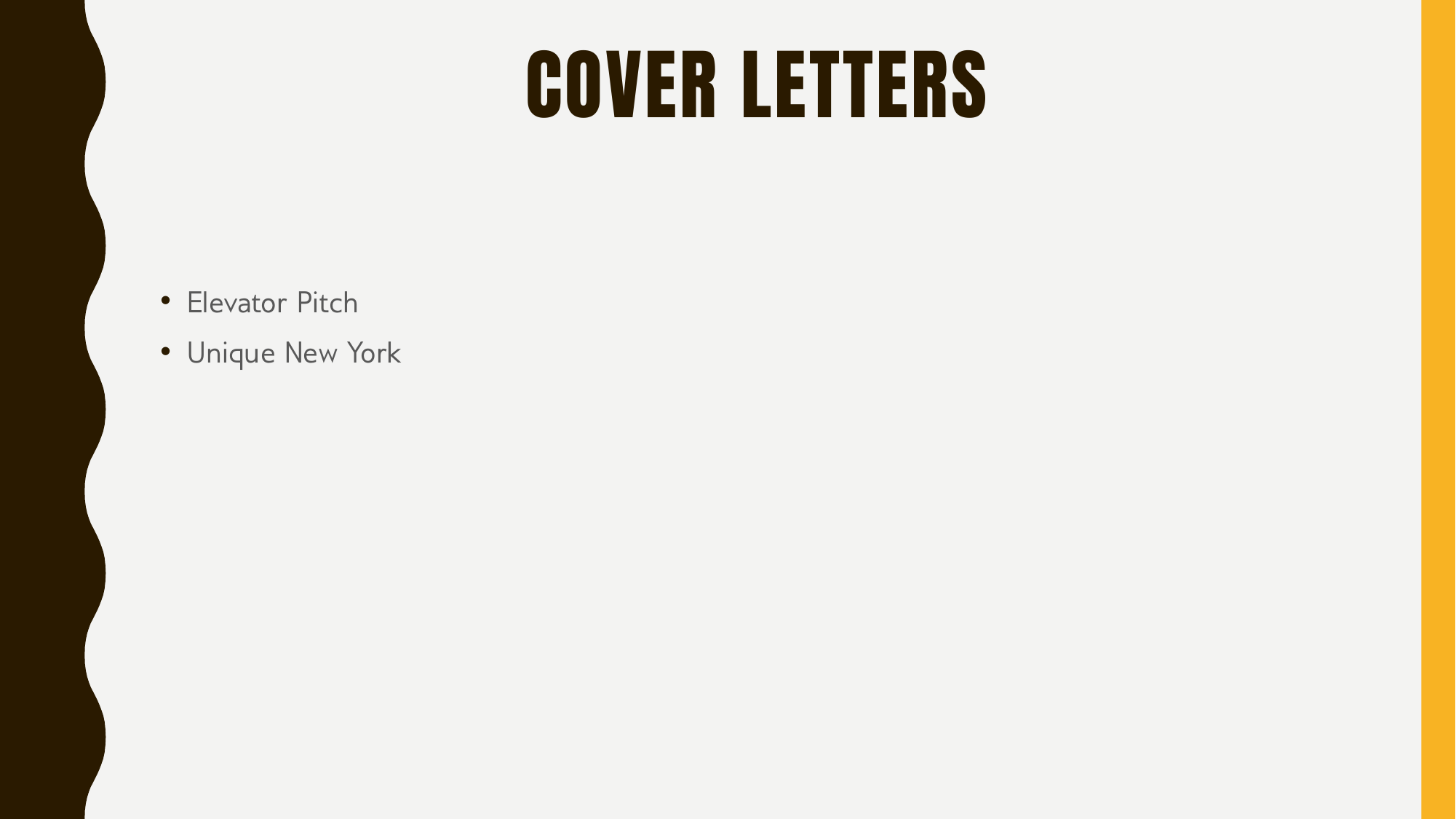

# Cover Letters
Elevator Pitch
Unique New York